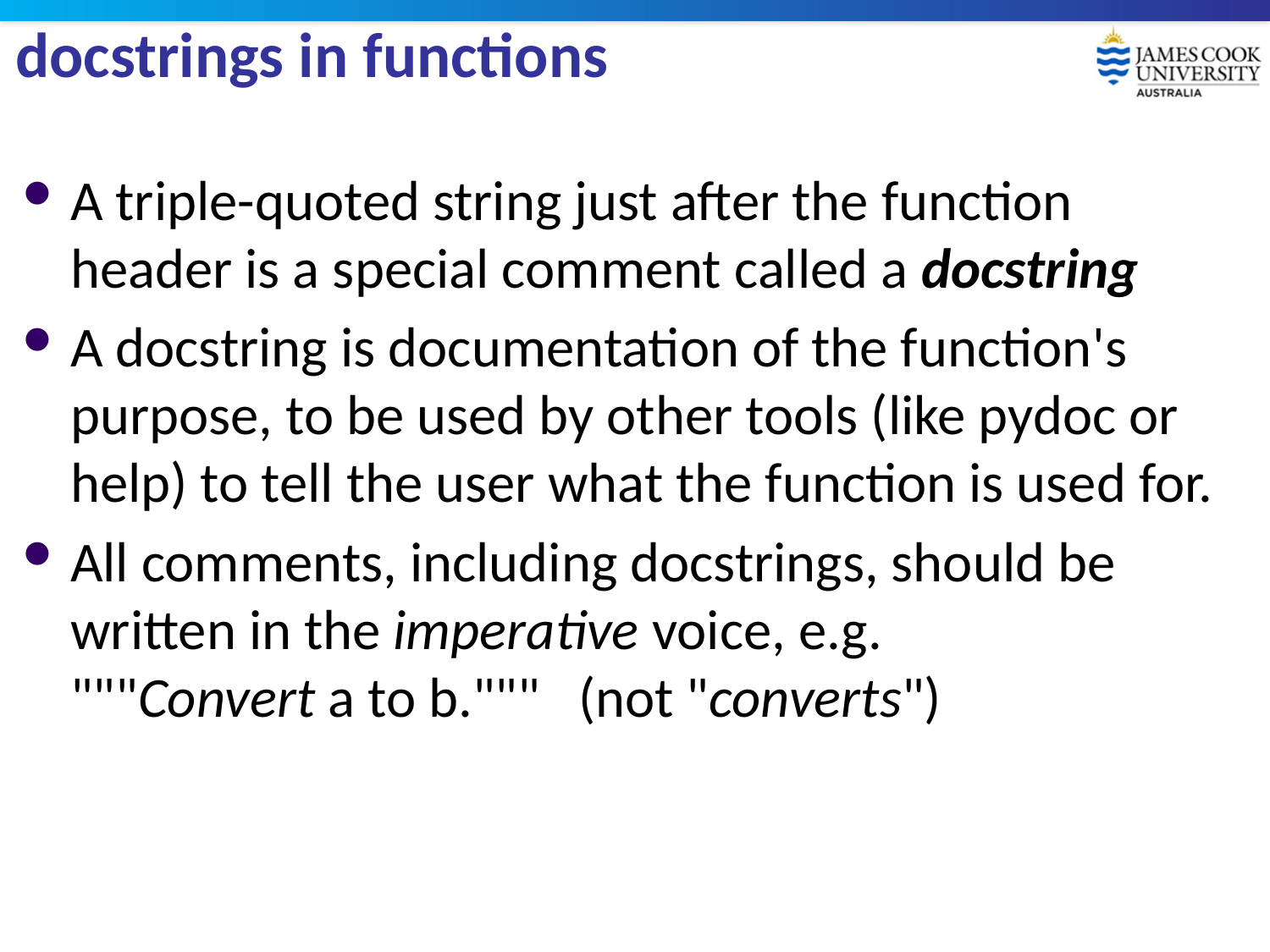

# docstrings in functions
A triple-quoted string just after the function header is a special comment called a docstring
A docstring is documentation of the function's purpose, to be used by other tools (like pydoc or help) to tell the user what the function is used for.
All comments, including docstrings, should be written in the imperative voice, e.g. 		"""Convert a to b."""	(not "converts")